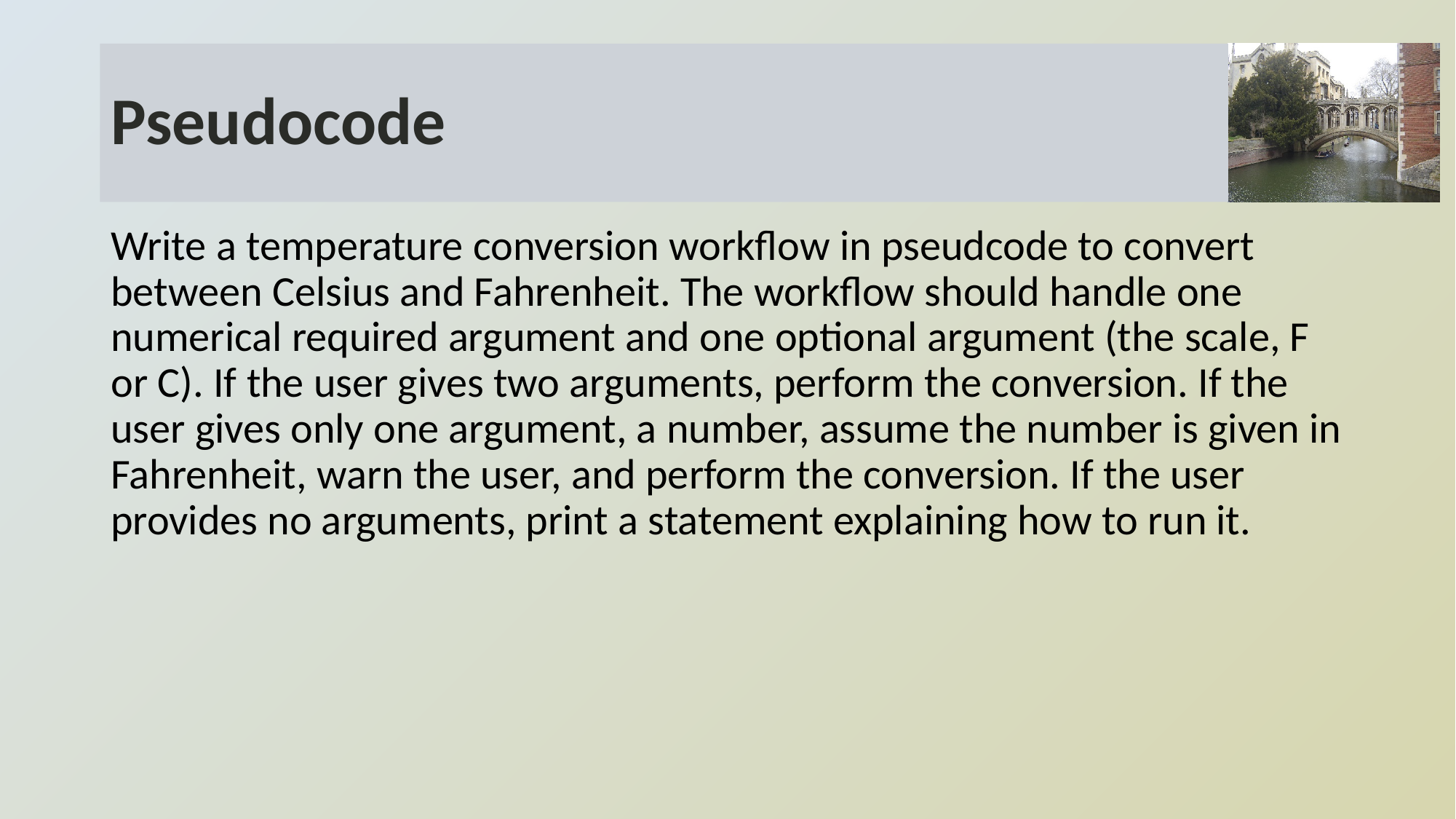

# Pseudocode
Write a temperature conversion workflow in pseudcode to convert between Celsius and Fahrenheit. The workflow should handle one numerical required argument and one optional argument (the scale, F or C). If the user gives two arguments, perform the conversion. If the user gives only one argument, a number, assume the number is given in Fahrenheit, warn the user, and perform the conversion. If the user provides no arguments, print a statement explaining how to run it.